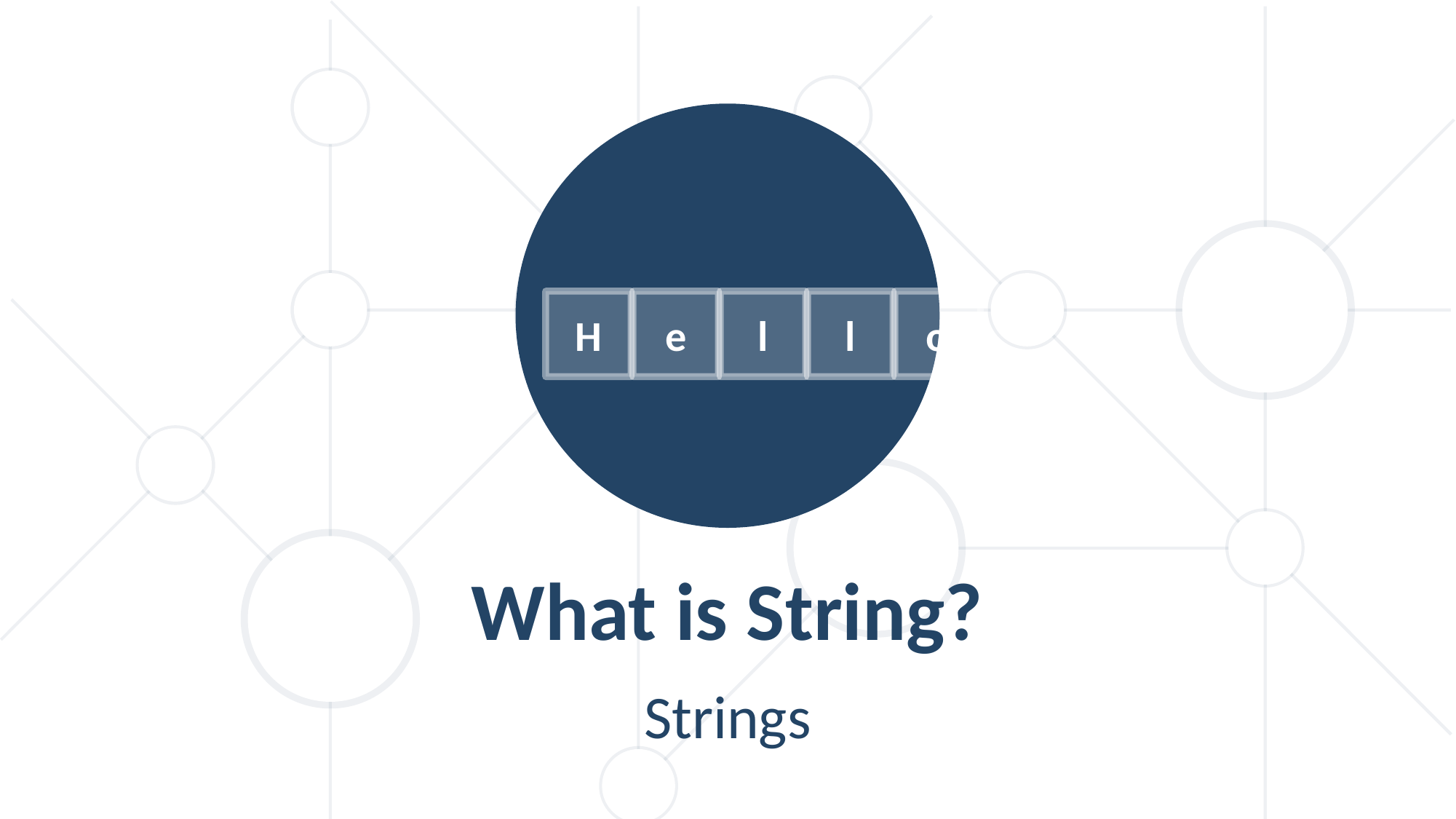

o
H
e
l
l
What is String?
Strings